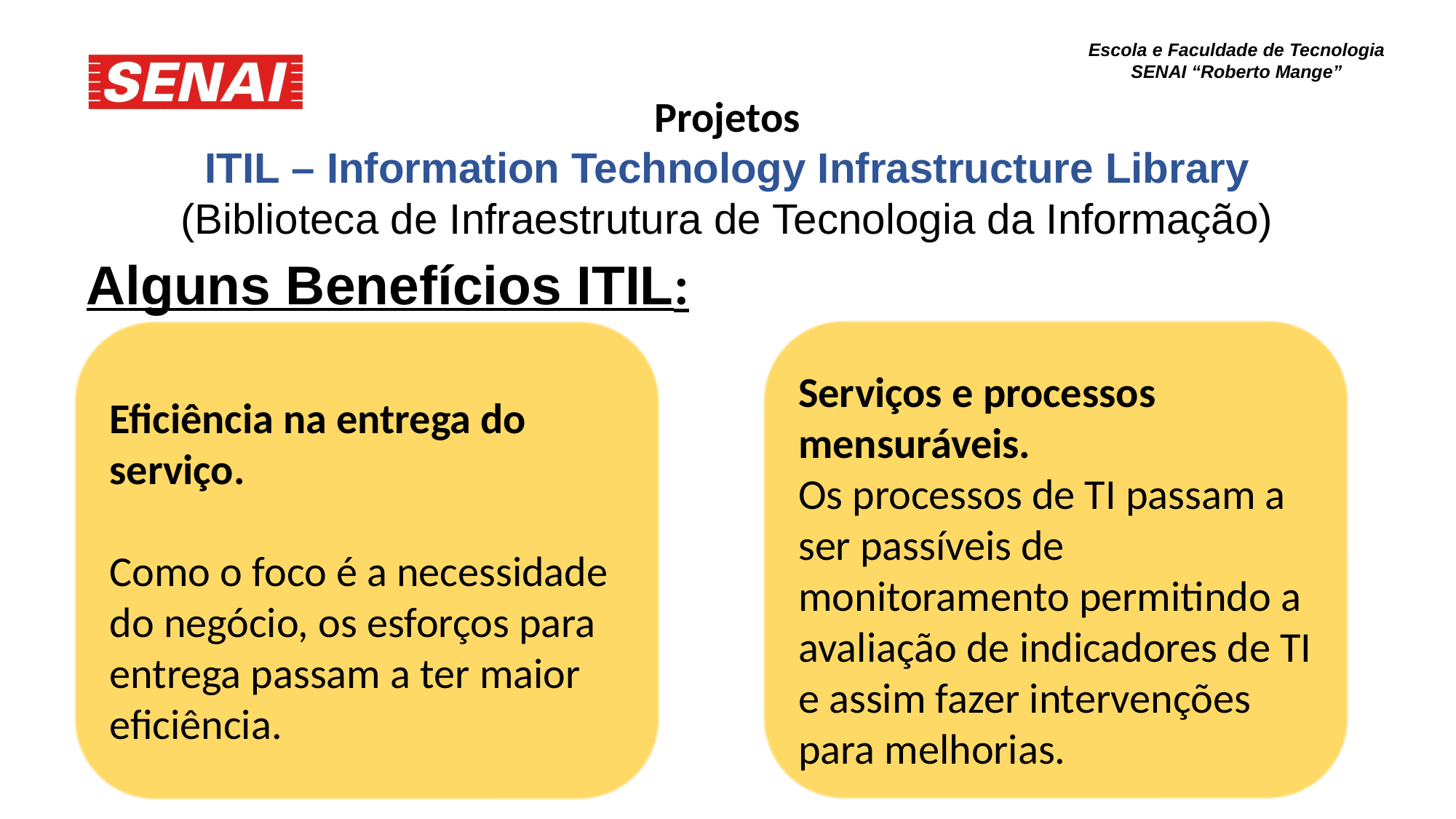

Projetos
ITIL – Information Technology Infrastructure Library
(Biblioteca de Infraestrutura de Tecnologia da Informação)
Alguns Benefícios ITIL:

Serviços e processos mensuráveis.
Os processos de TI passam a ser passíveis de monitoramento permitindo a avaliação de indicadores de TI e assim fazer intervenções para melhorias.

Eficiência na entrega do serviço.
Como o foco é a necessidade do negócio, os esforços para entrega passam a ter maior eficiência.